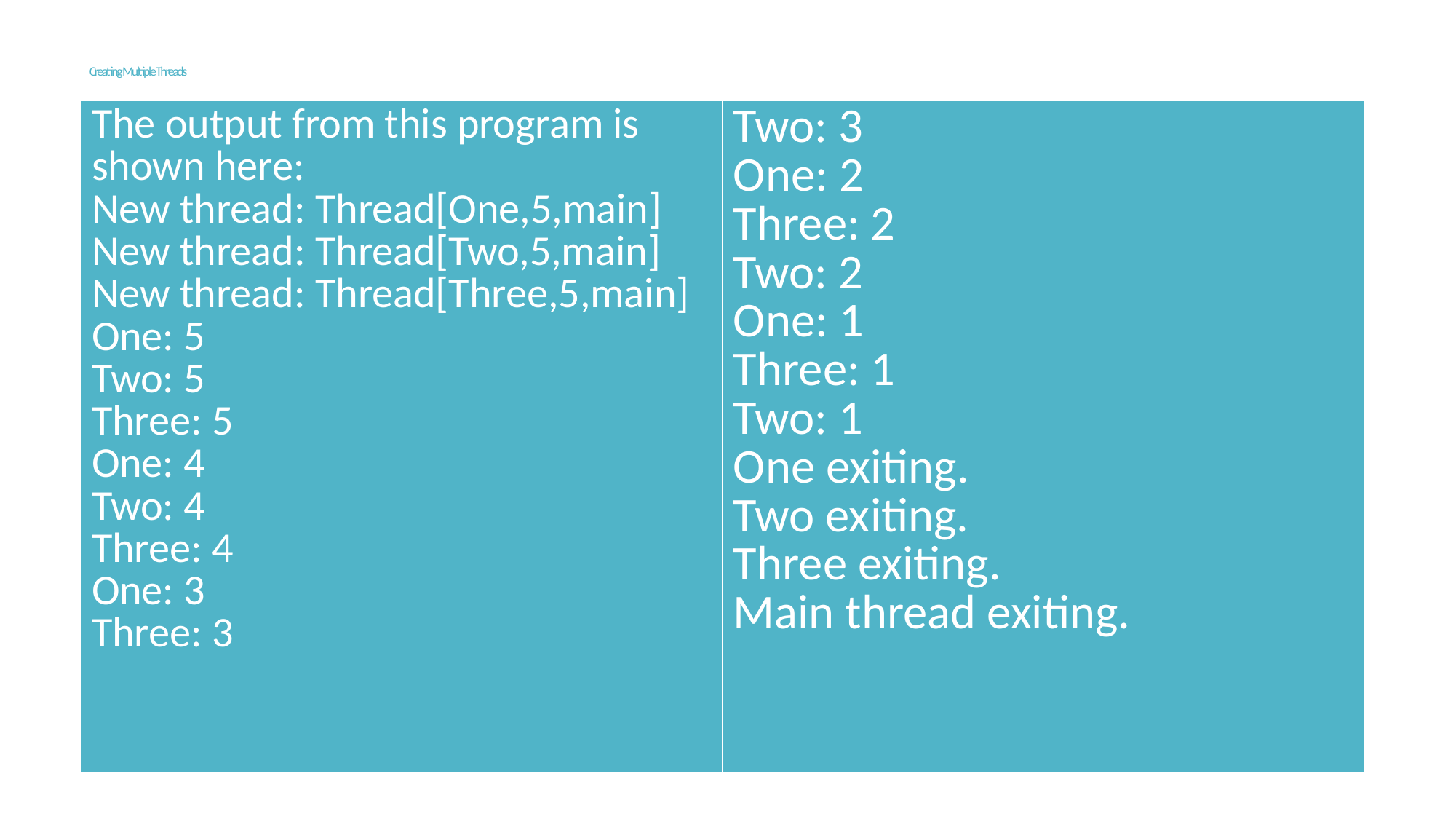

# Creating Multiple Threads
| The output from this program is shown here: New thread: Thread[One,5,main] New thread: Thread[Two,5,main] New thread: Thread[Three,5,main] One: 5 Two: 5 Three: 5 One: 4 Two: 4 Three: 4 One: 3 Three: 3 | Two: 3 One: 2 Three: 2 Two: 2 One: 1 Three: 1 Two: 1 One exiting. Two exiting. Three exiting. Main thread exiting. |
| --- | --- |